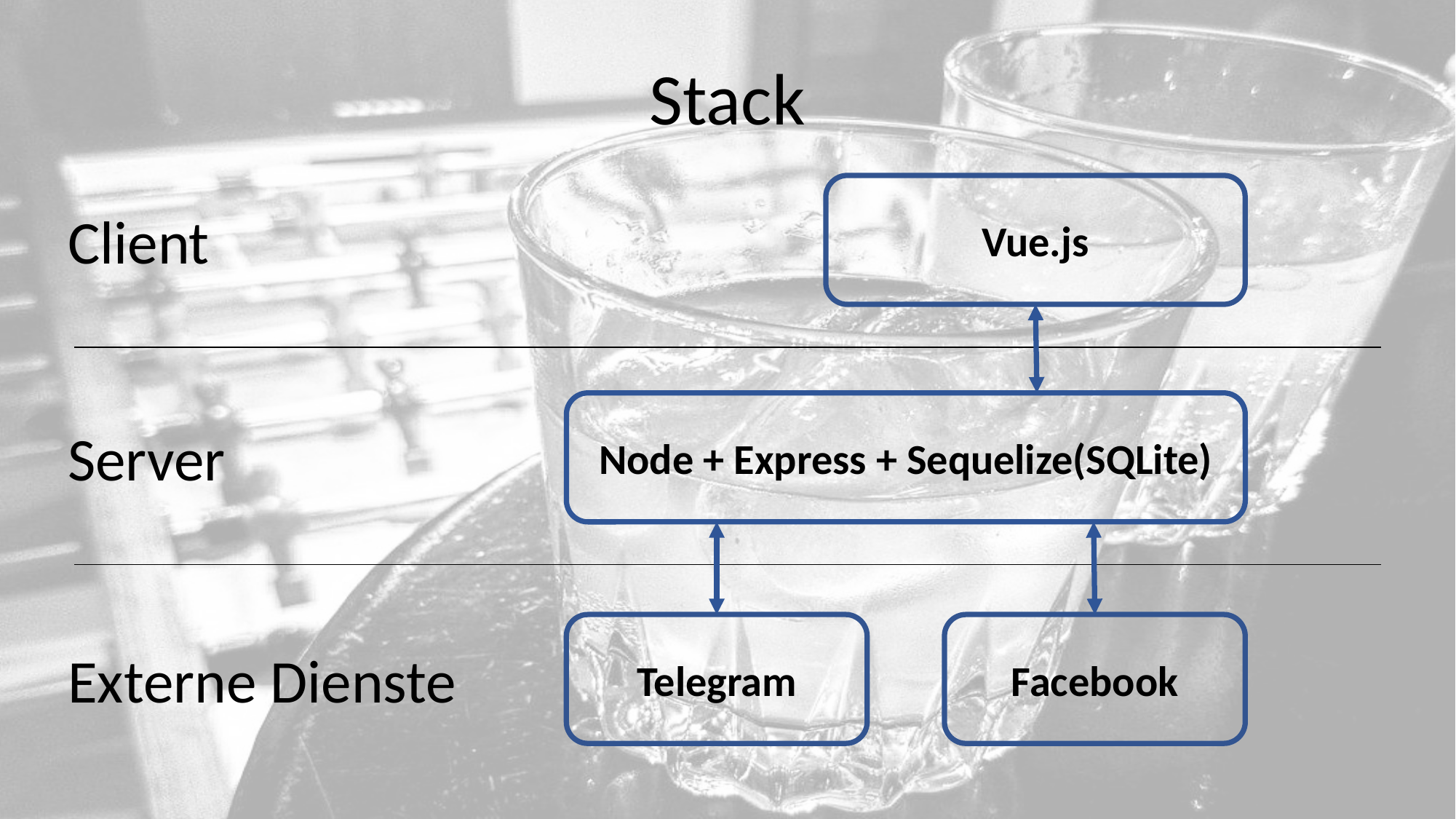

# Stack
Vue.js
Client
Node + Express + Sequelize(SQLite)
Server
Telegram
Facebook
Externe Dienste